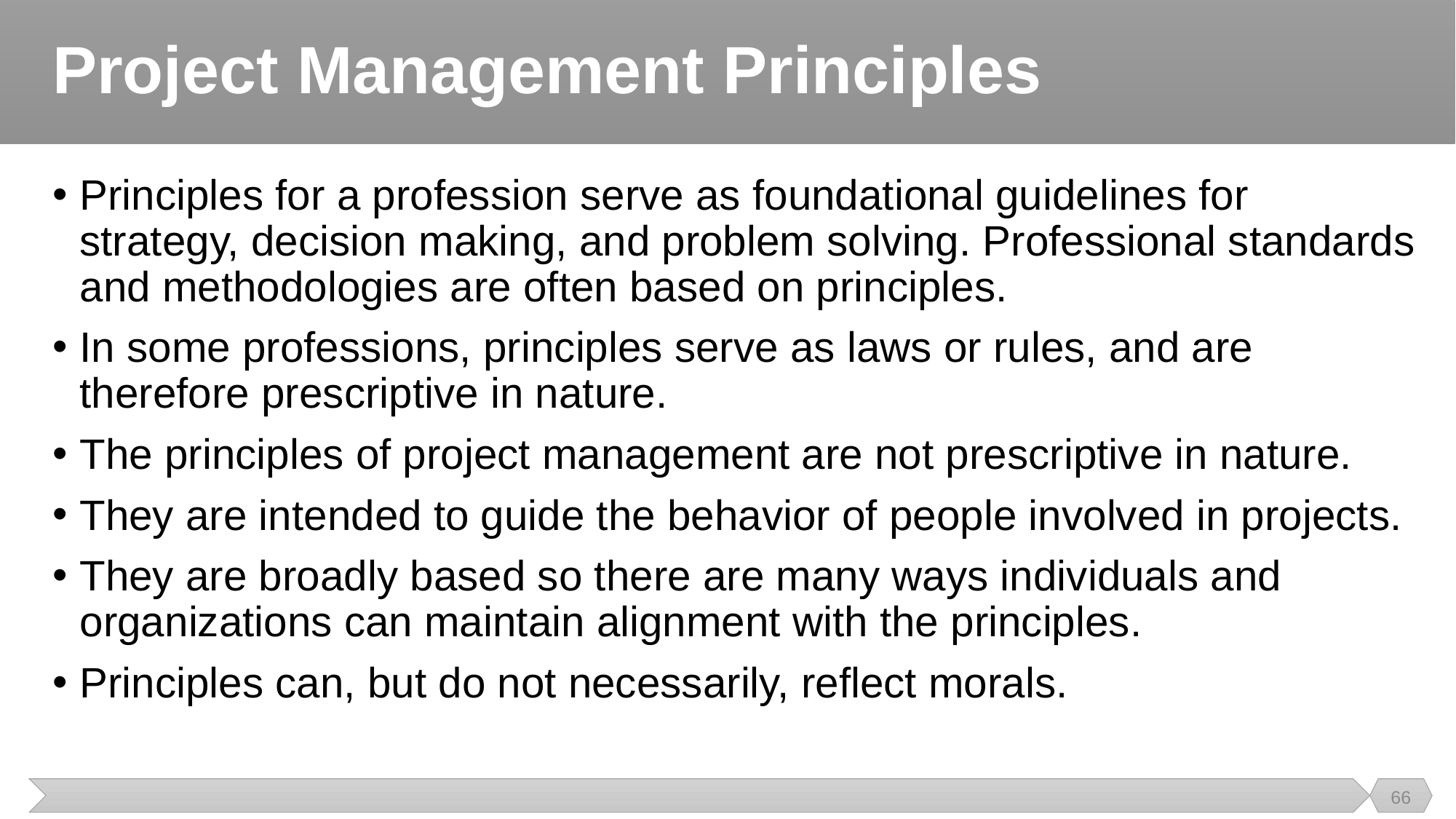

# Project Management Principles
Principles for a profession serve as foundational guidelines for strategy, decision making, and problem solving. Professional standards and methodologies are often based on principles.
In some professions, principles serve as laws or rules, and are therefore prescriptive in nature.
The principles of project management are not prescriptive in nature.
They are intended to guide the behavior of people involved in projects.
They are broadly based so there are many ways individuals and organizations can maintain alignment with the principles.
Principles can, but do not necessarily, reflect morals.
66